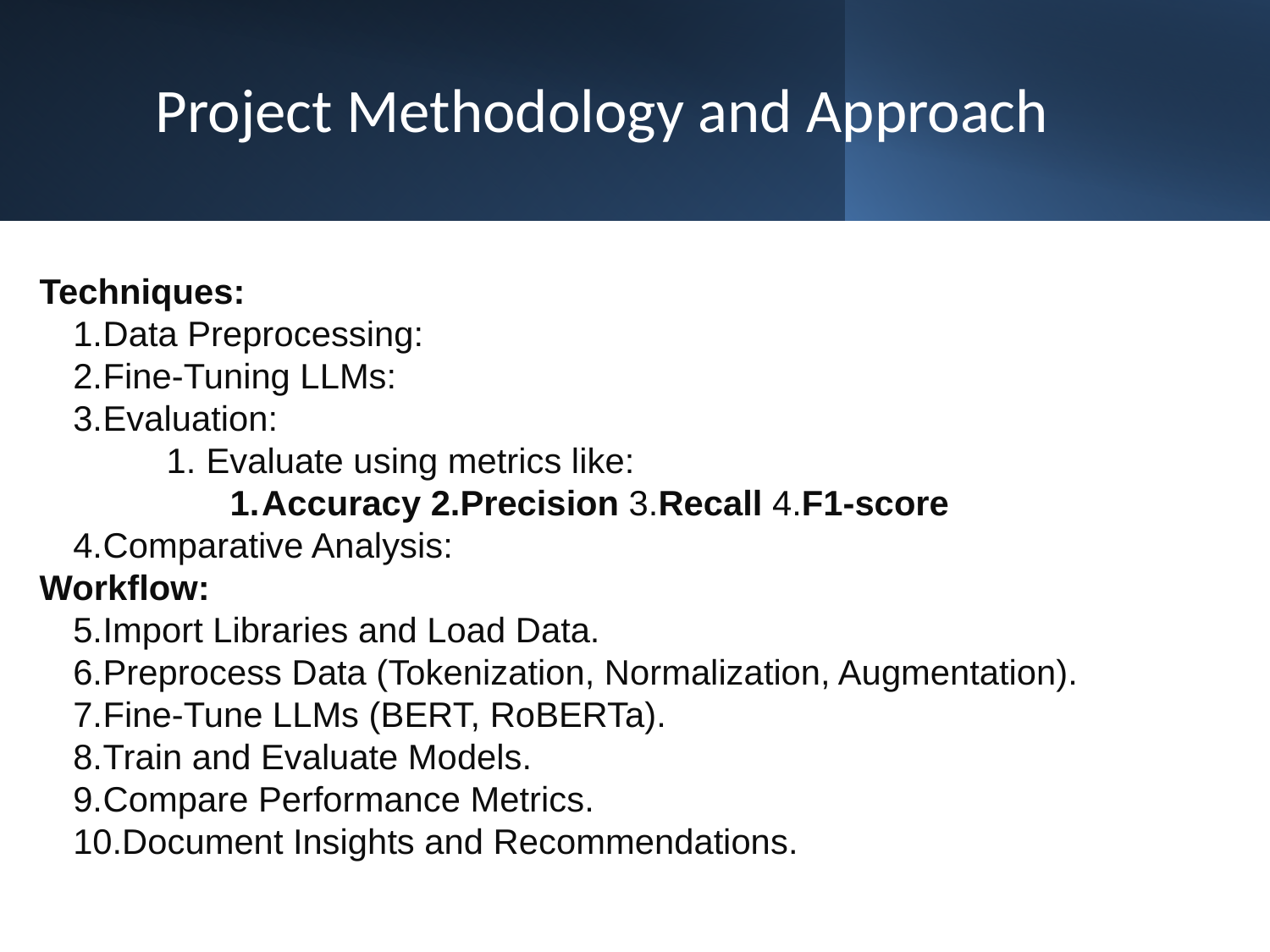

# Project Methodology and Approach

Techniques:
Data Preprocessing:
Fine-Tuning LLMs:
Evaluation:
Evaluate using metrics like:
Accuracy 2.Precision 3.Recall 4.F1-score
Comparative Analysis:
Workflow:
Import Libraries and Load Data.
Preprocess Data (Tokenization, Normalization, Augmentation).
Fine-Tune LLMs (BERT, RoBERTa).
Train and Evaluate Models.
Compare Performance Metrics.
Document Insights and Recommendations.